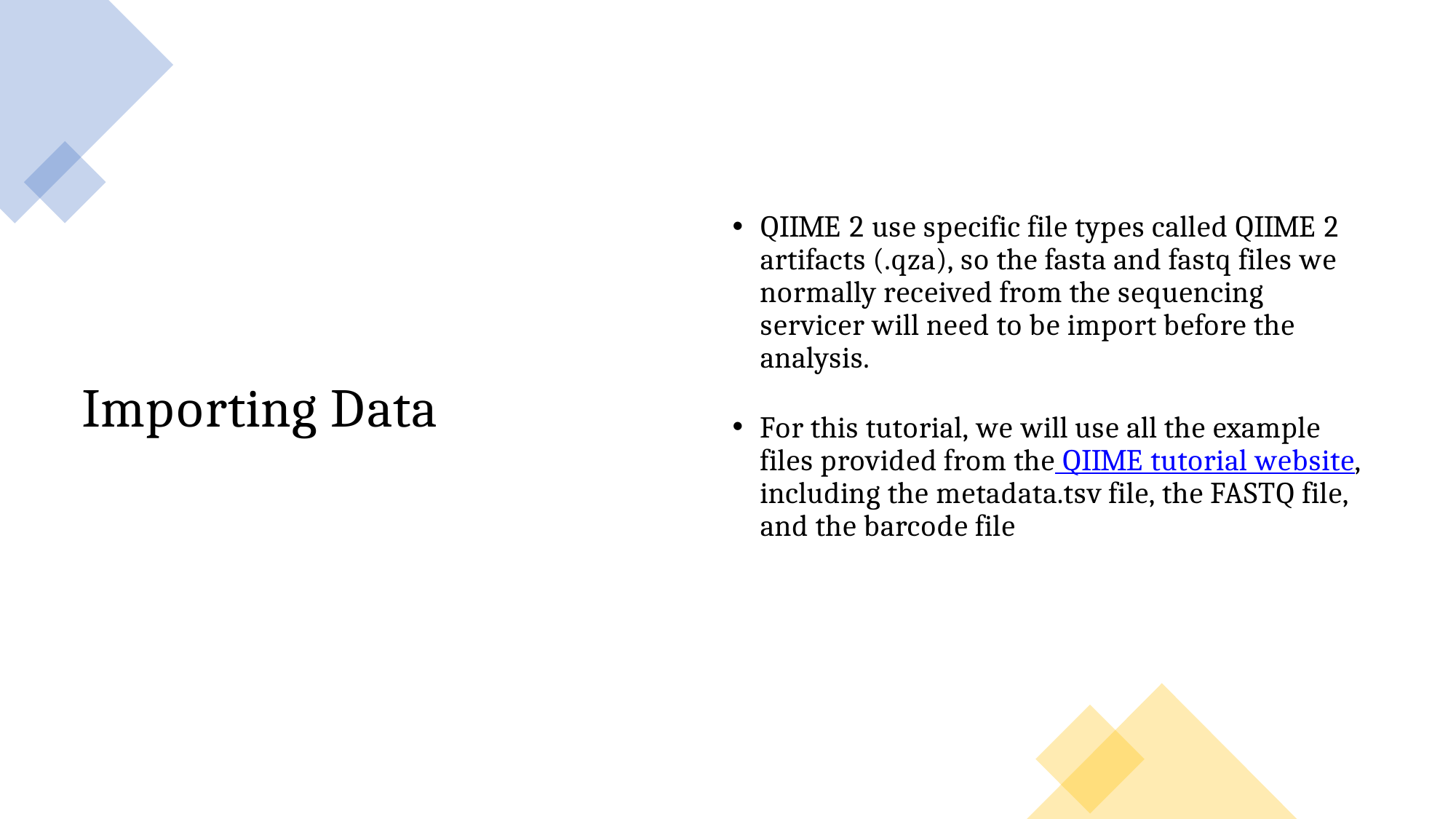

# Importing Data
QIIME 2 use specific file types called QIIME 2 artifacts (.qza), so the fasta and fastq files we normally received from the sequencing servicer will need to be import before the analysis.
For this tutorial, we will use all the example files provided from the QIIME tutorial website, including the metadata.tsv file, the FASTQ file, and the barcode file